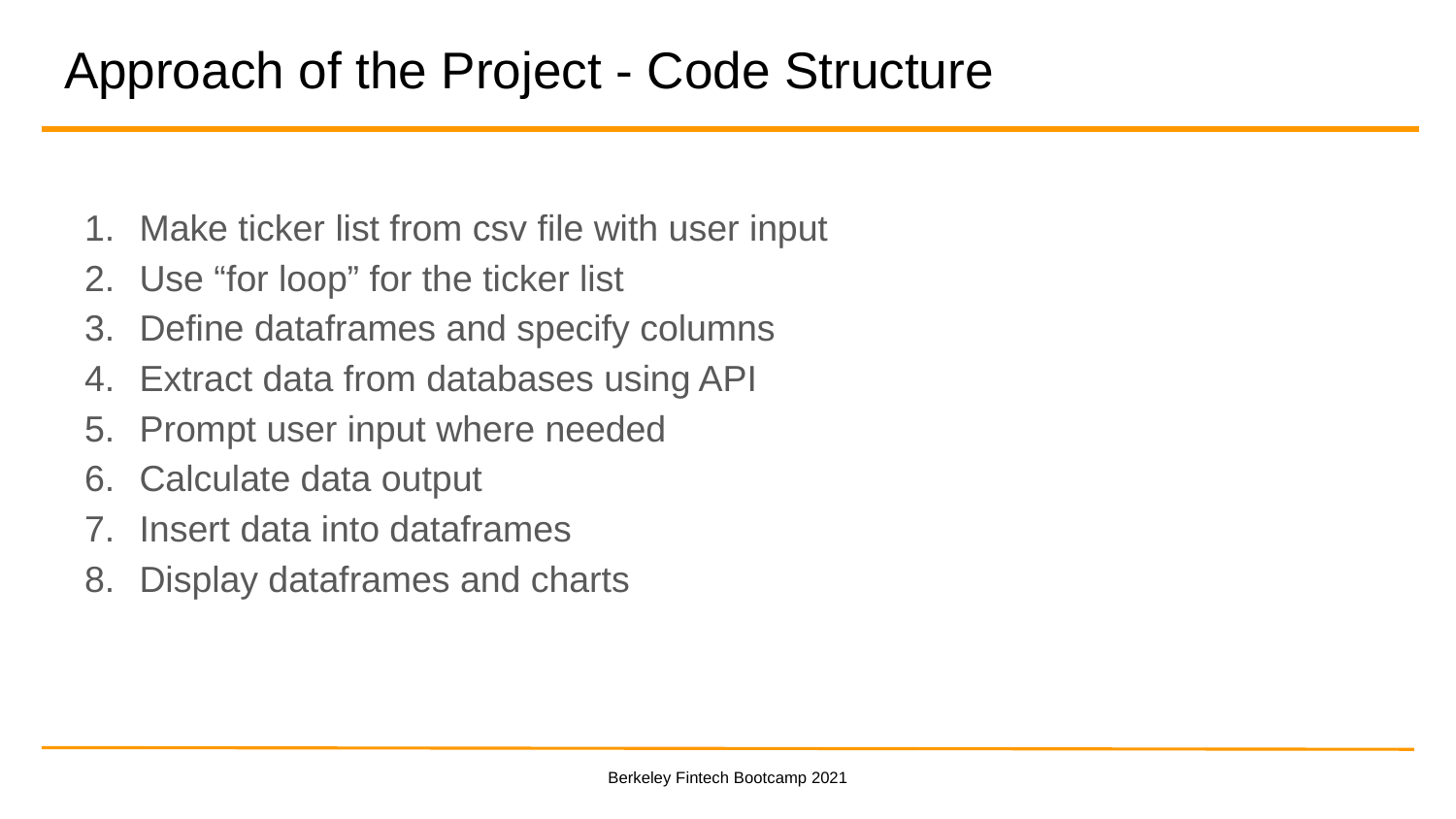

# Approach of the Project - Code Structure
Make ticker list from csv file with user input
Use “for loop” for the ticker list
Define dataframes and specify columns
Extract data from databases using API
Prompt user input where needed
Calculate data output
Insert data into dataframes
Display dataframes and charts